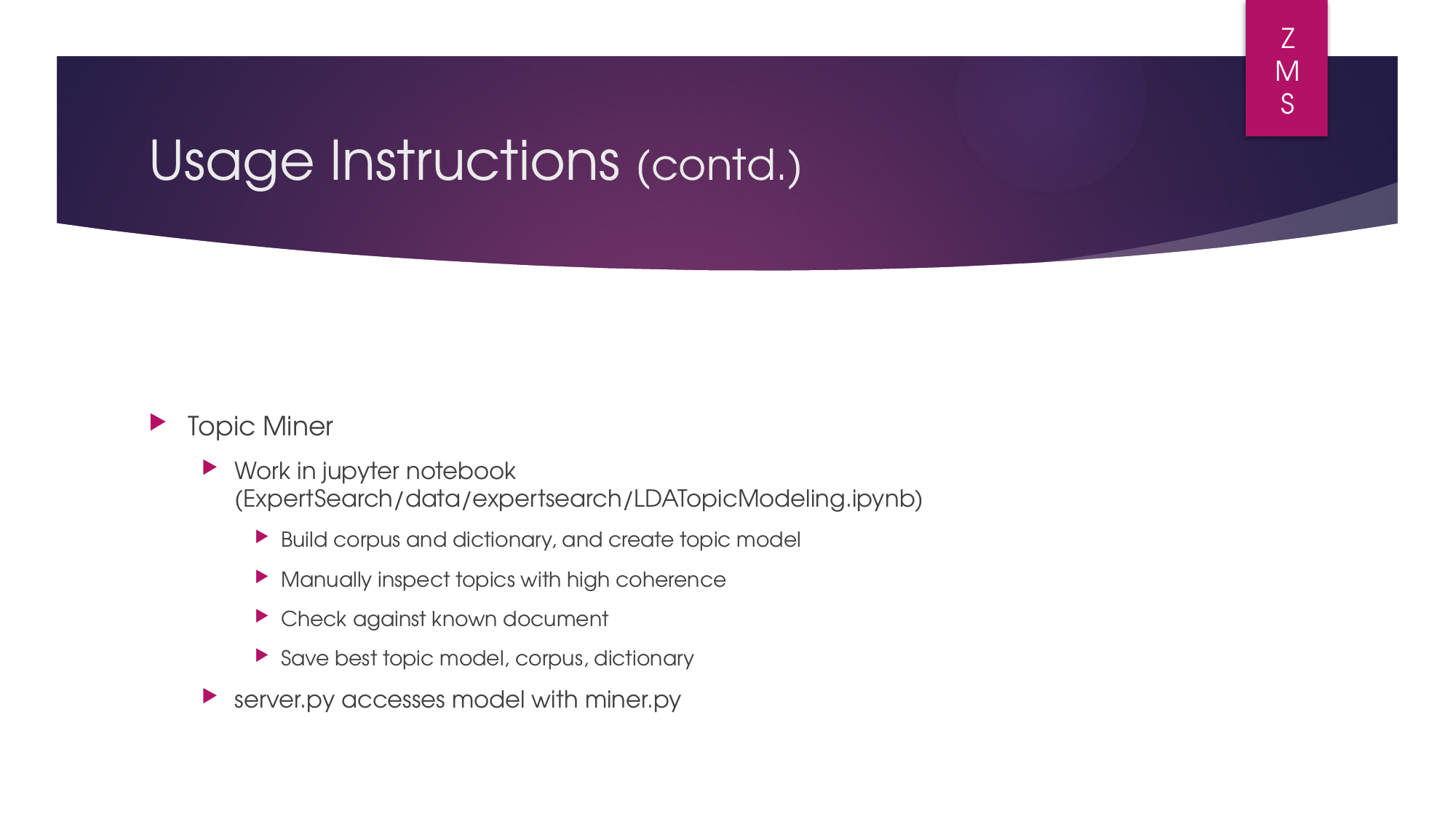

Z
M
S
# Usage Instructions (contd.)

Topic Miner
Work in jupyter notebook (ExpertSearch/data/expertsearch/LDATopicModeling.ipynb)
Build corpus and dictionary, and create topic model
Manually inspect topics with high coherence
Check against known document
Save best topic model, corpus, dictionary
server.py accesses model with miner.py